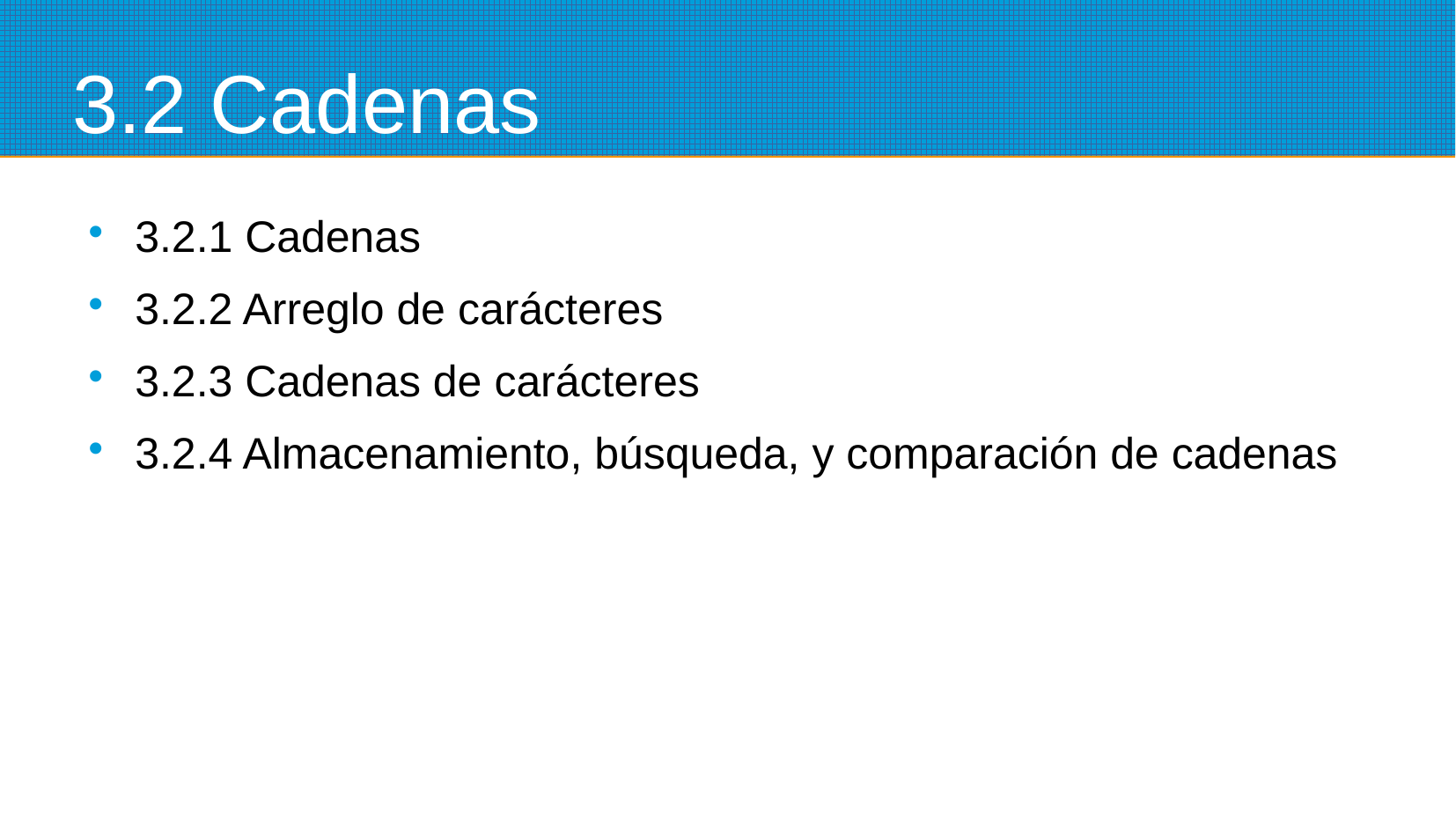

3.2 Cadenas
3.2.1 Cadenas
3.2.2 Arreglo de carácteres
3.2.3 Cadenas de carácteres
3.2.4 Almacenamiento, búsqueda, y comparación de cadenas